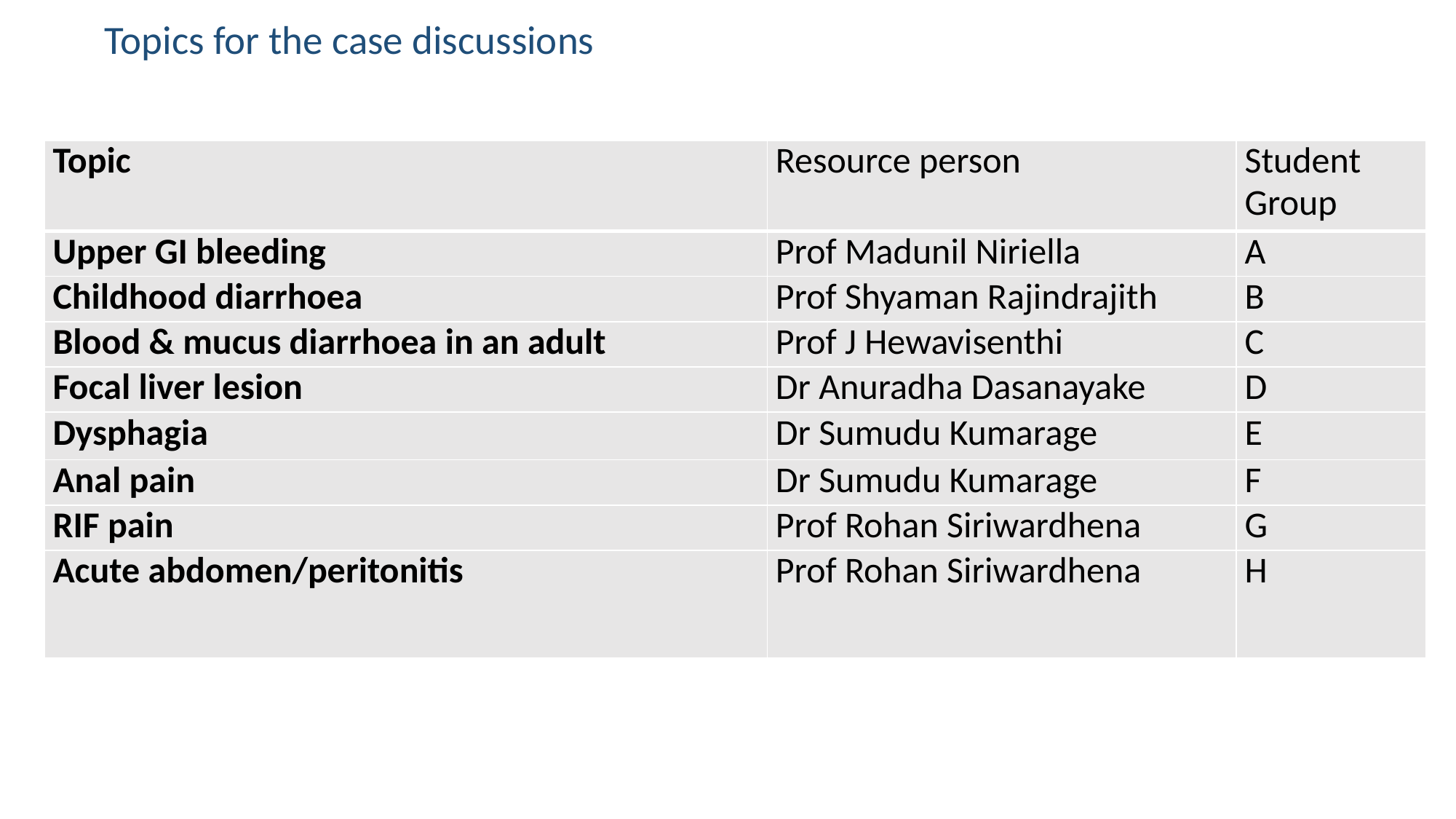

# Topics for the case discussions
| Topic | Resource person | Student Group |
| --- | --- | --- |
| Upper GI bleeding | Prof Madunil Niriella | A |
| Childhood diarrhoea | Prof Shyaman Rajindrajith | B |
| Blood & mucus diarrhoea in an adult | Prof J Hewavisenthi | C |
| Focal liver lesion | Dr Anuradha Dasanayake | D |
| Dysphagia | Dr Sumudu Kumarage | E |
| Anal pain | Dr Sumudu Kumarage | F |
| RIF pain | Prof Rohan Siriwardhena | G |
| Acute abdomen/peritonitis | Prof Rohan Siriwardhena | H |